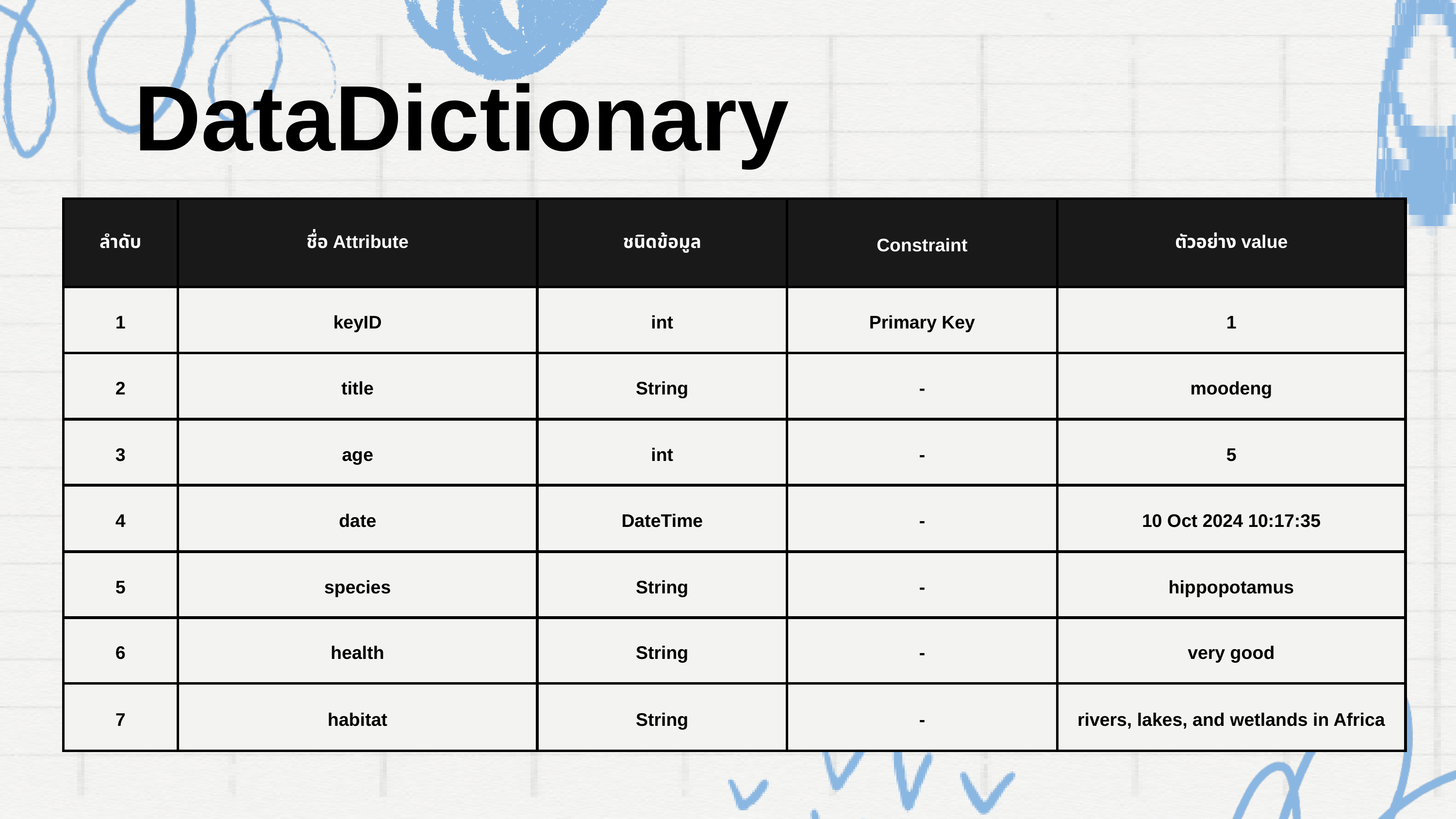

DataDictionary
| ลำดับ | ชื่อ Attribute | ชนิดข้อมูล | Constraint | ตัวอย่าง value |
| --- | --- | --- | --- | --- |
| 1 | keyID | int | Primary Key | 1 |
| 2 | title | String | - | moodeng |
| 3 | age | int | - | 5 |
| 4 | date | DateTime | - | 10 Oct 2024 10:17:35 |
| 5 | species | String | - | hippopotamus |
| 6 | health | String | - | very good |
| 7 | habitat | String | - | rivers, lakes, and wetlands in Africa |